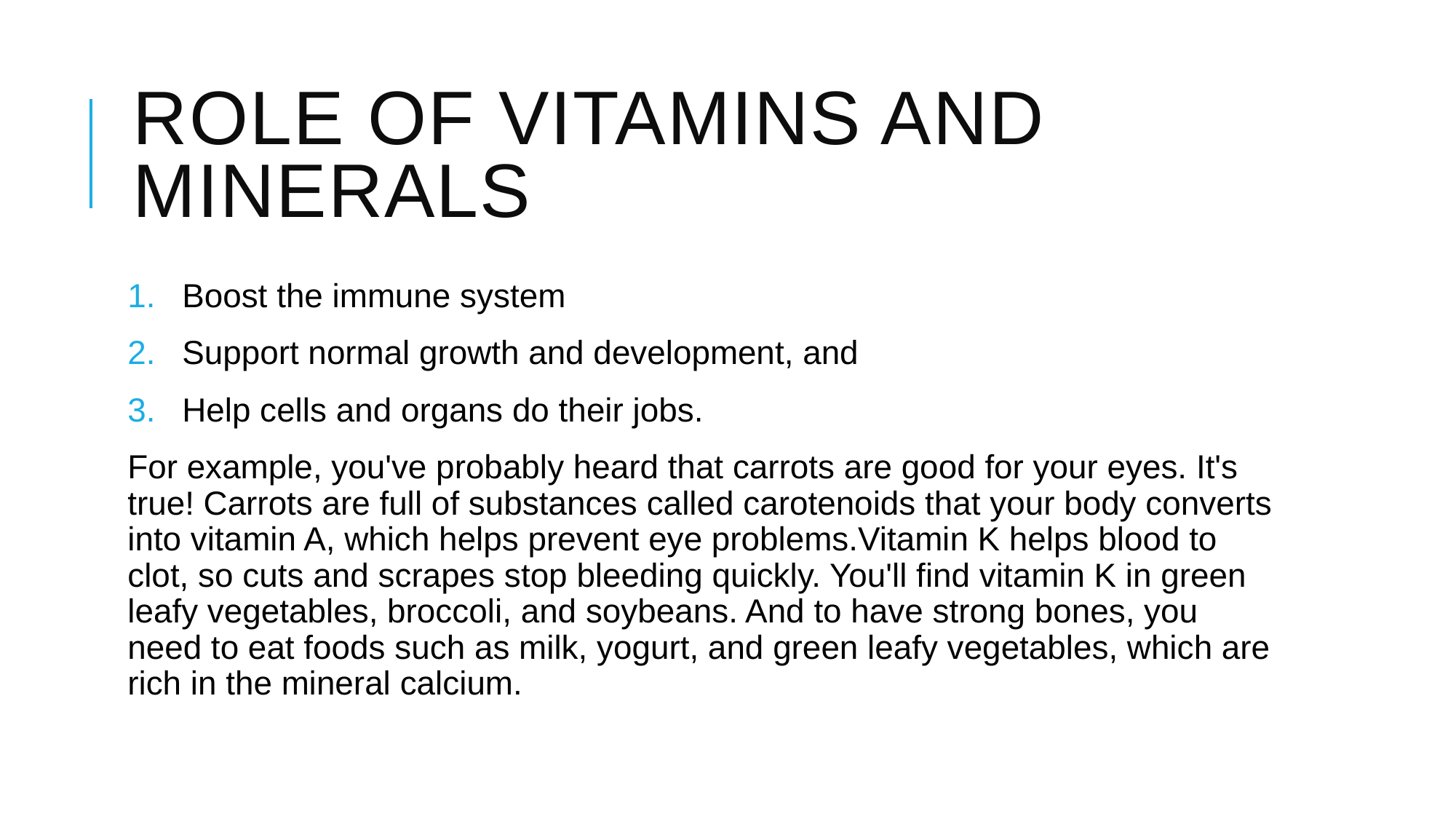

# Role of vitamins and minerals
Boost the immune system
Support normal growth and development, and
Help cells and organs do their jobs.
For example, you've probably heard that carrots are good for your eyes. It's true! Carrots are full of substances called carotenoids that your body converts into vitamin A, which helps prevent eye problems.Vitamin K helps blood to clot, so cuts and scrapes stop bleeding quickly. You'll find vitamin K in green leafy vegetables, broccoli, and soybeans. And to have strong bones, you need to eat foods such as milk, yogurt, and green leafy vegetables, which are rich in the mineral calcium.